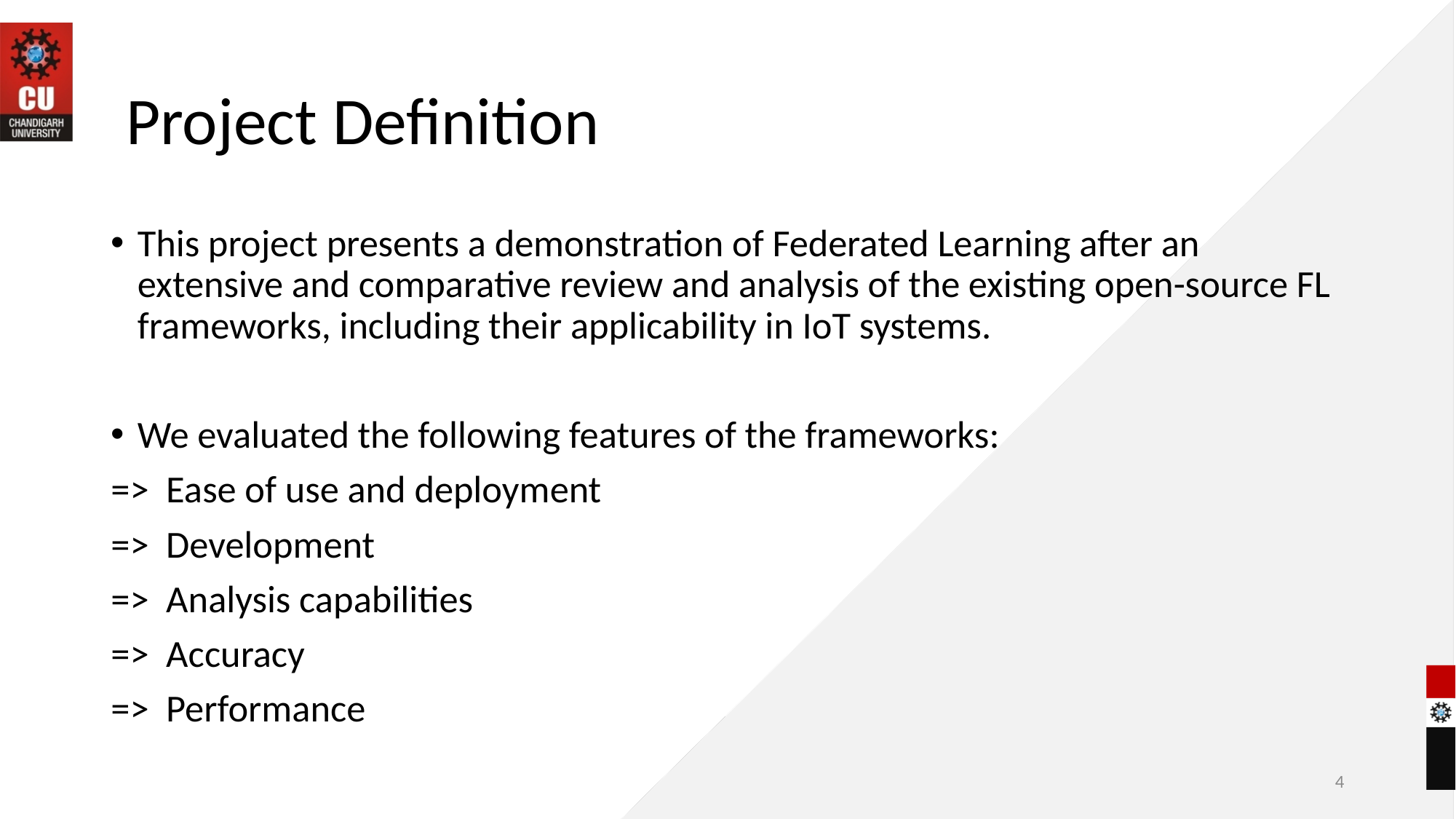

# Project Definition
This project presents a demonstration of Federated Learning after an extensive and comparative review and analysis of the existing open-source FL frameworks, including their applicability in IoT systems.

We evaluated the following features of the frameworks:
=>  Ease of use and deployment
=>  Development
=>  Analysis capabilities
=>  Accuracy
=>  Performance
4